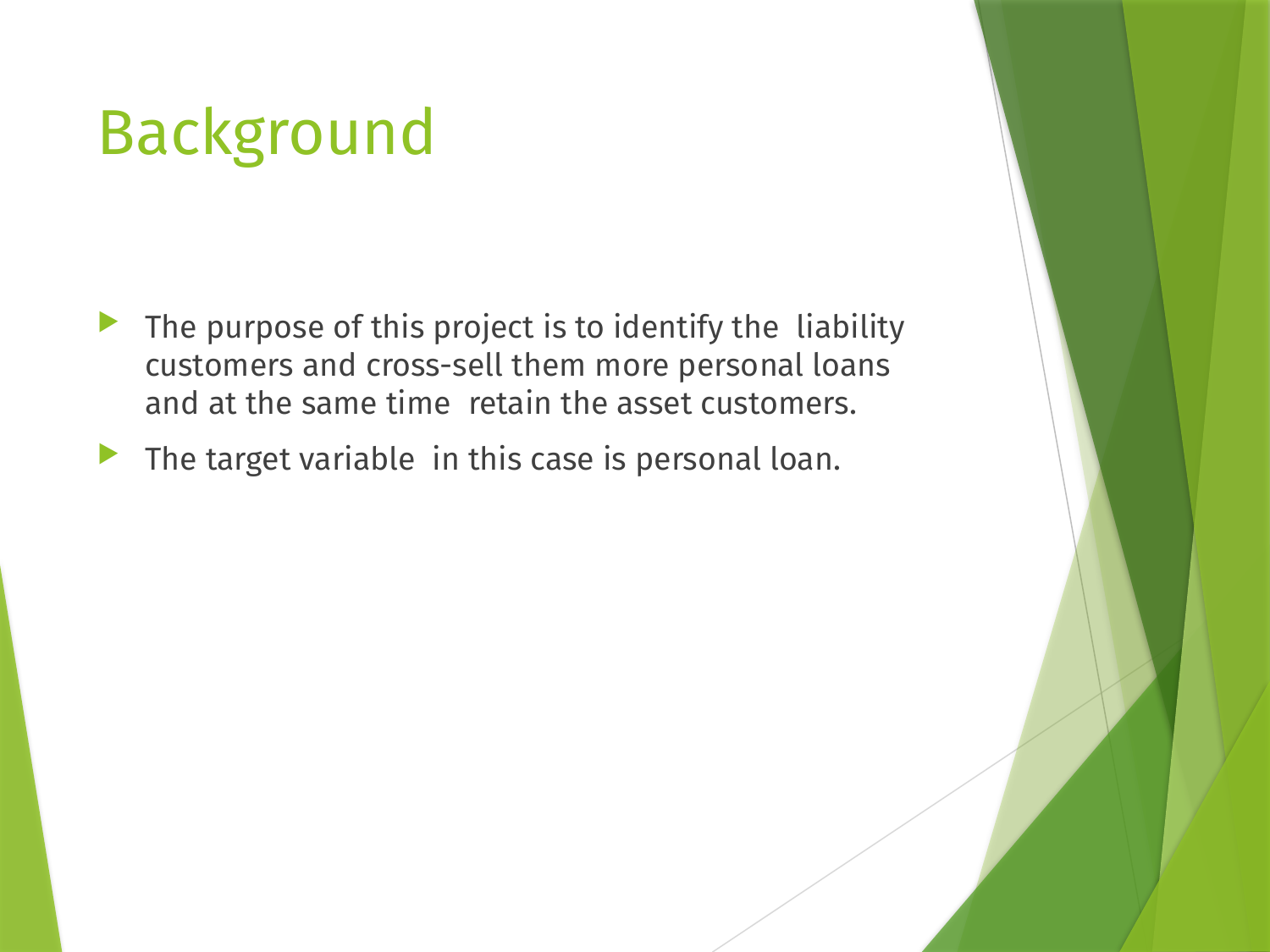

# Background
The purpose of this project is to identify the  liability customers and cross-sell them more personal loans and at the same time  retain the asset customers.
The target variable  in this case is personal loan.